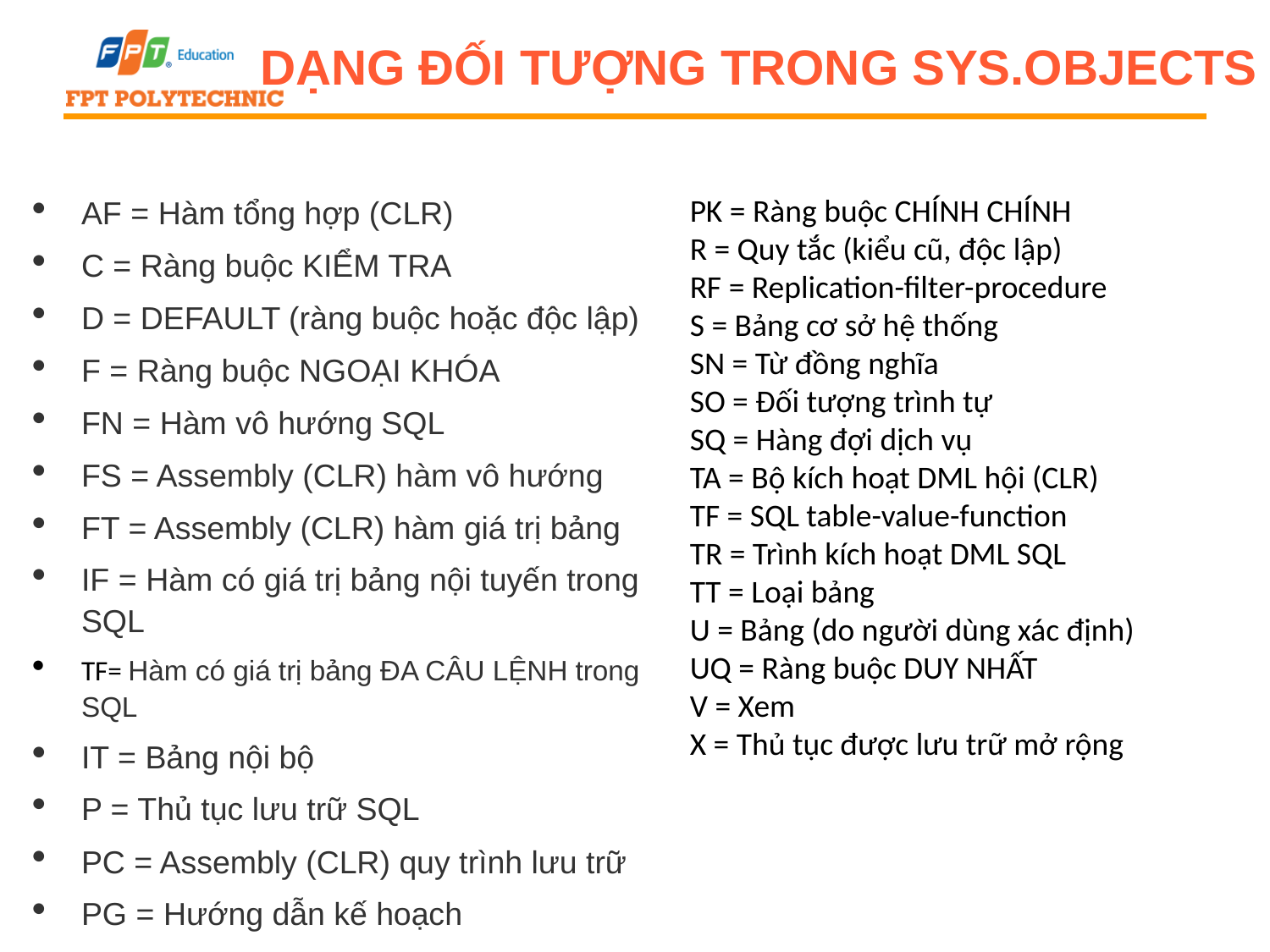

# Dạng đối tượng trong SYS.OBJECTS
AF = Hàm tổng hợp (CLR)
C = Ràng buộc KIỂM TRA
D = DEFAULT (ràng buộc hoặc độc lập)
F = Ràng buộc NGOẠI KHÓA
FN = Hàm vô hướng SQL
FS = Assembly (CLR) hàm vô hướng
FT = Assembly (CLR) hàm giá trị bảng
IF = Hàm có giá trị bảng nội tuyến trong SQL
TF= Hàm có giá trị bảng ĐA CÂU LỆNH trong SQL
IT = Bảng nội bộ
P = Thủ tục lưu trữ SQL
PC = Assembly (CLR) quy trình lưu trữ
PG = Hướng dẫn kế hoạch
PK = Ràng buộc CHÍNH CHÍNH
R = Quy tắc (kiểu cũ, độc lập)
RF = Replication-filter-procedure
S = Bảng cơ sở hệ thống
SN = Từ đồng nghĩa
SO = Đối tượng trình tự
SQ = Hàng đợi dịch vụ
TA = Bộ kích hoạt DML hội (CLR)
TF = SQL table-value-function
TR = Trình kích hoạt DML SQL
TT = Loại bảng
U = Bảng (do người dùng xác định)
UQ = Ràng buộc DUY NHẤT
V = Xem
X = Thủ tục được lưu trữ mở rộng